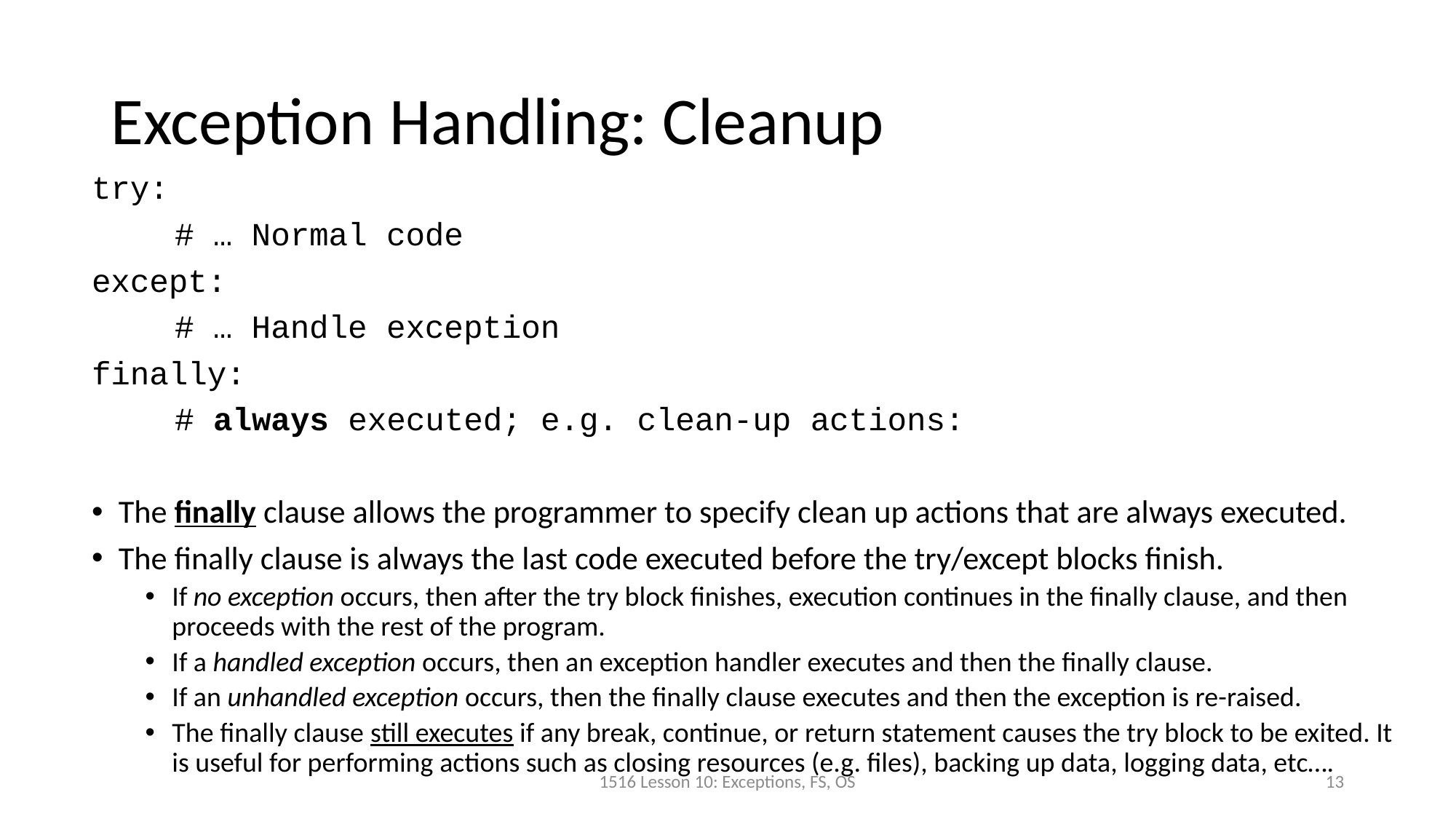

# Exception Handling: Cleanup
try:
	# … Normal code
except:
	# … Handle exception
finally:
	# always executed; e.g. clean-up actions:

The finally clause allows the programmer to specify clean up actions that are always executed.
The finally clause is always the last code executed before the try/except blocks finish.
If no exception occurs, then after the try block finishes, execution continues in the finally clause, and then proceeds with the rest of the program.
If a handled exception occurs, then an exception handler executes and then the finally clause.
If an unhandled exception occurs, then the finally clause executes and then the exception is re-raised.
The finally clause still executes if any break, continue, or return statement causes the try block to be exited. It is useful for performing actions such as closing resources (e.g. files), backing up data, logging data, etc….
1516 Lesson 10: Exceptions, FS, OS
13